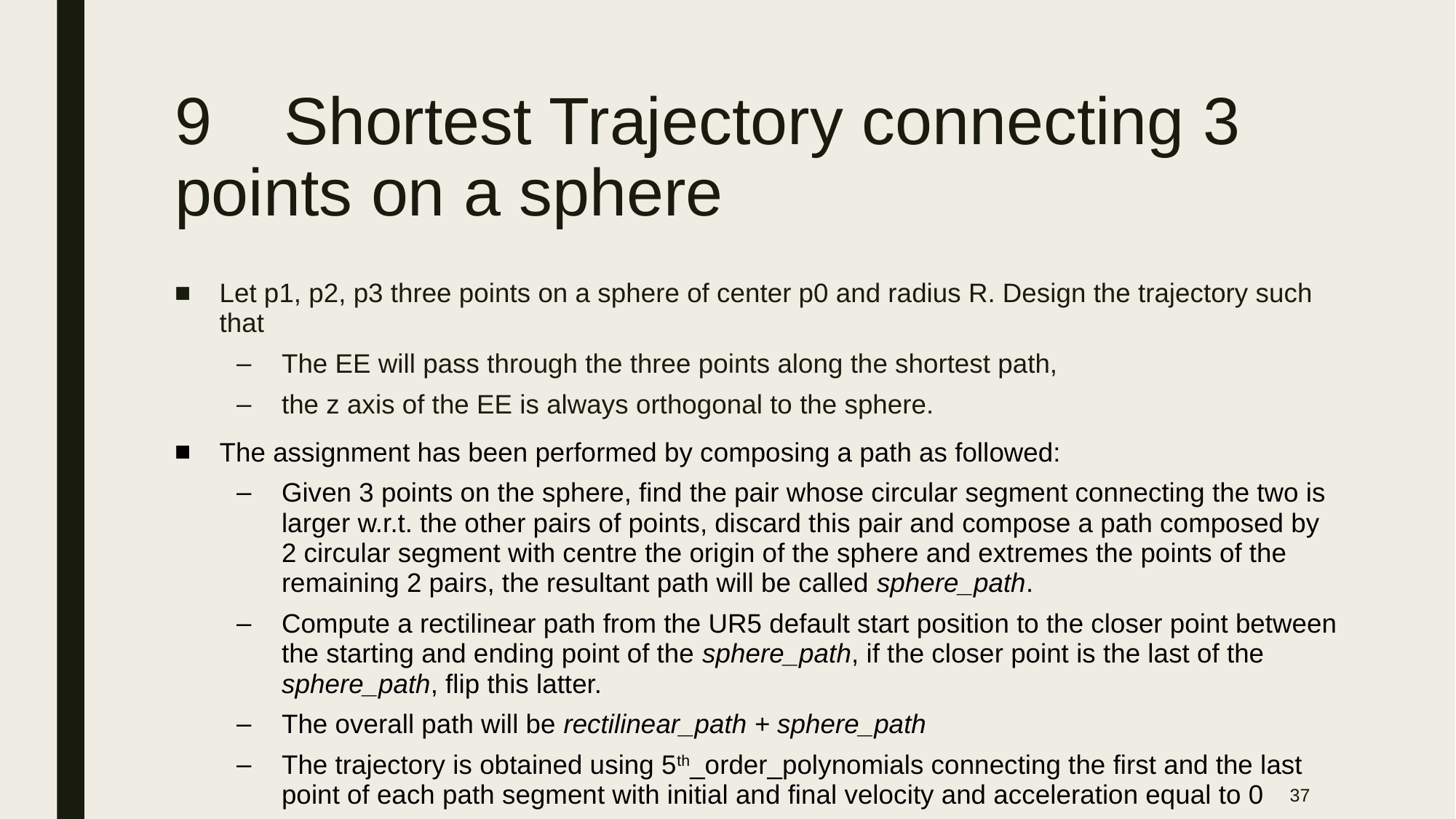

# 9 	Shortest Trajectory connecting 3 	points on a sphere
Let p1, p2, p3 three points on a sphere of center p0 and radius R. Design the trajectory such that
The EE will pass through the three points along the shortest path,
the z axis of the EE is always orthogonal to the sphere.
The assignment has been performed by composing a path as followed:
Given 3 points on the sphere, find the pair whose circular segment connecting the two is larger w.r.t. the other pairs of points, discard this pair and compose a path composed by 2 circular segment with centre the origin of the sphere and extremes the points of the remaining 2 pairs, the resultant path will be called sphere_path.
Compute a rectilinear path from the UR5 default start position to the closer point between the starting and ending point of the sphere_path, if the closer point is the last of the sphere_path, flip this latter.
The overall path will be rectilinear_path + sphere_path
The trajectory is obtained using 5th_order_polynomials connecting the first and the last point of each path segment with initial and final velocity and acceleration equal to 0
37